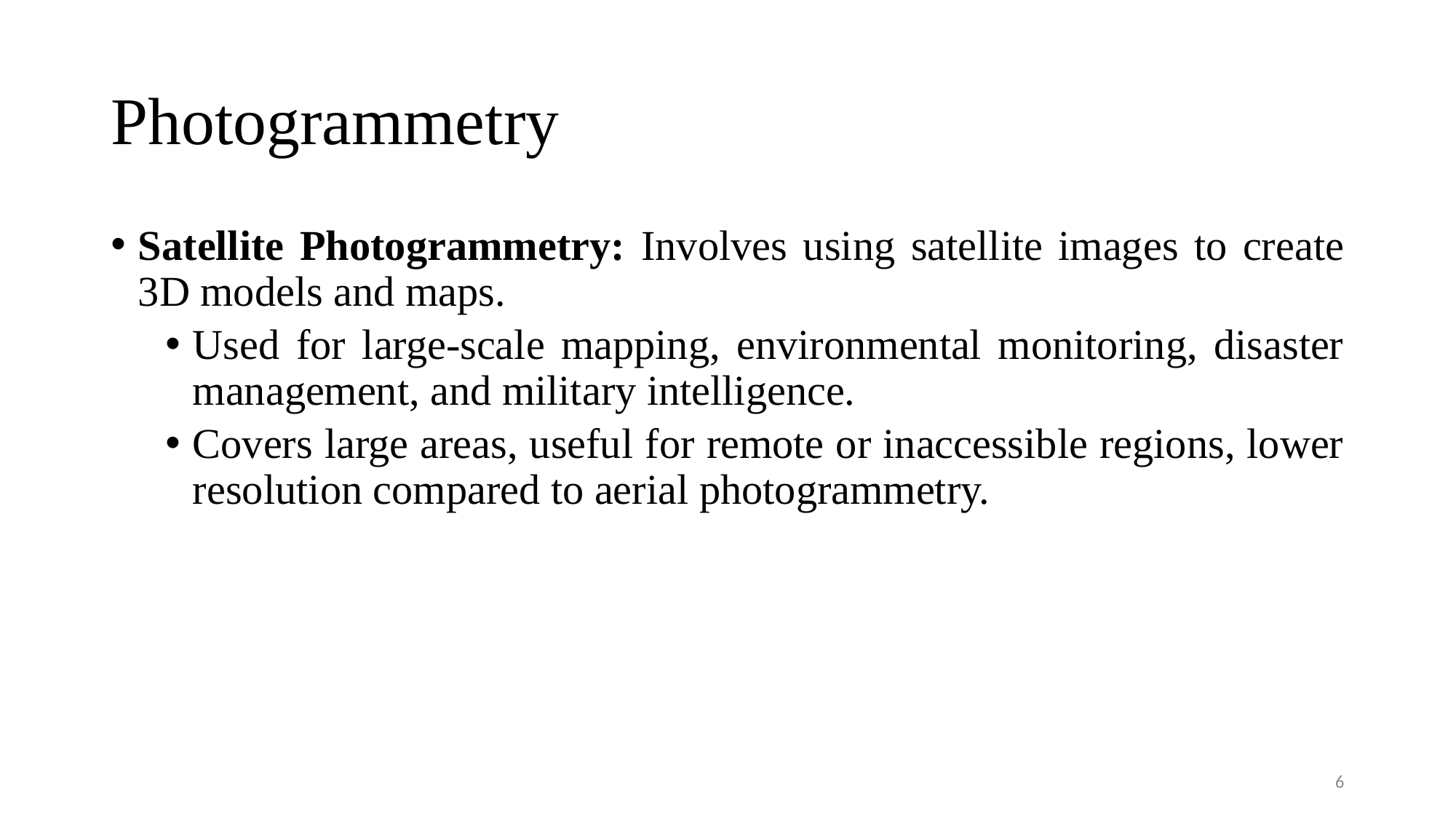

# Photogrammetry
Satellite Photogrammetry: Involves using satellite images to create 3D models and maps.
Used for large-scale mapping, environmental monitoring, disaster management, and military intelligence.
Covers large areas, useful for remote or inaccessible regions, lower resolution compared to aerial photogrammetry.
6